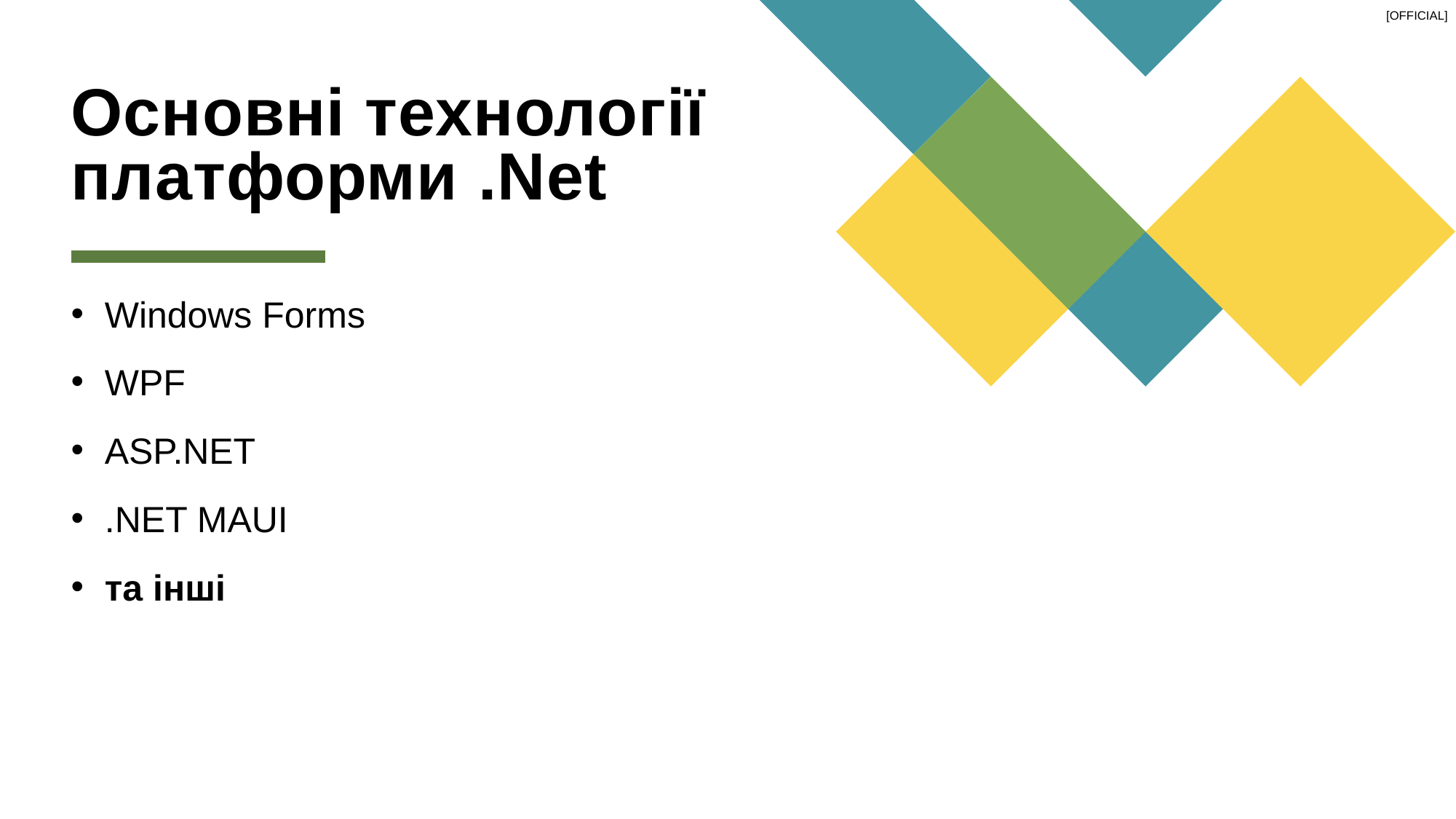

# Основні технології платформи .Net
Windows Forms
WPF
ASP.NET
.NET MAUI
та інші